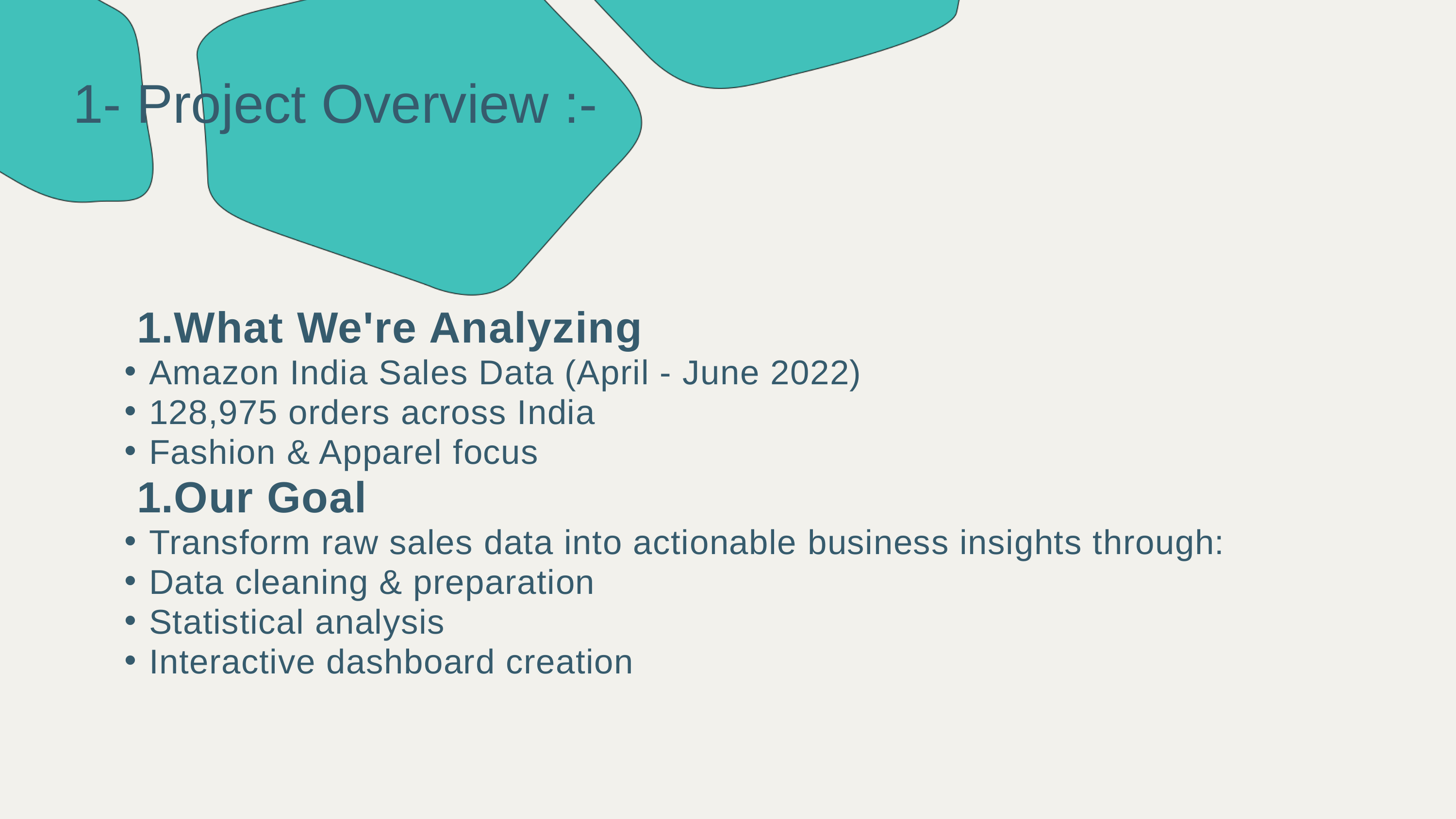

1- Project Overview :-

What We're Analyzing
Amazon India Sales Data (April - June 2022)
128,975 orders across India
Fashion & Apparel focus
Our Goal
Transform raw sales data into actionable business insights through:
Data cleaning & preparation
Statistical analysis
Interactive dashboard creation